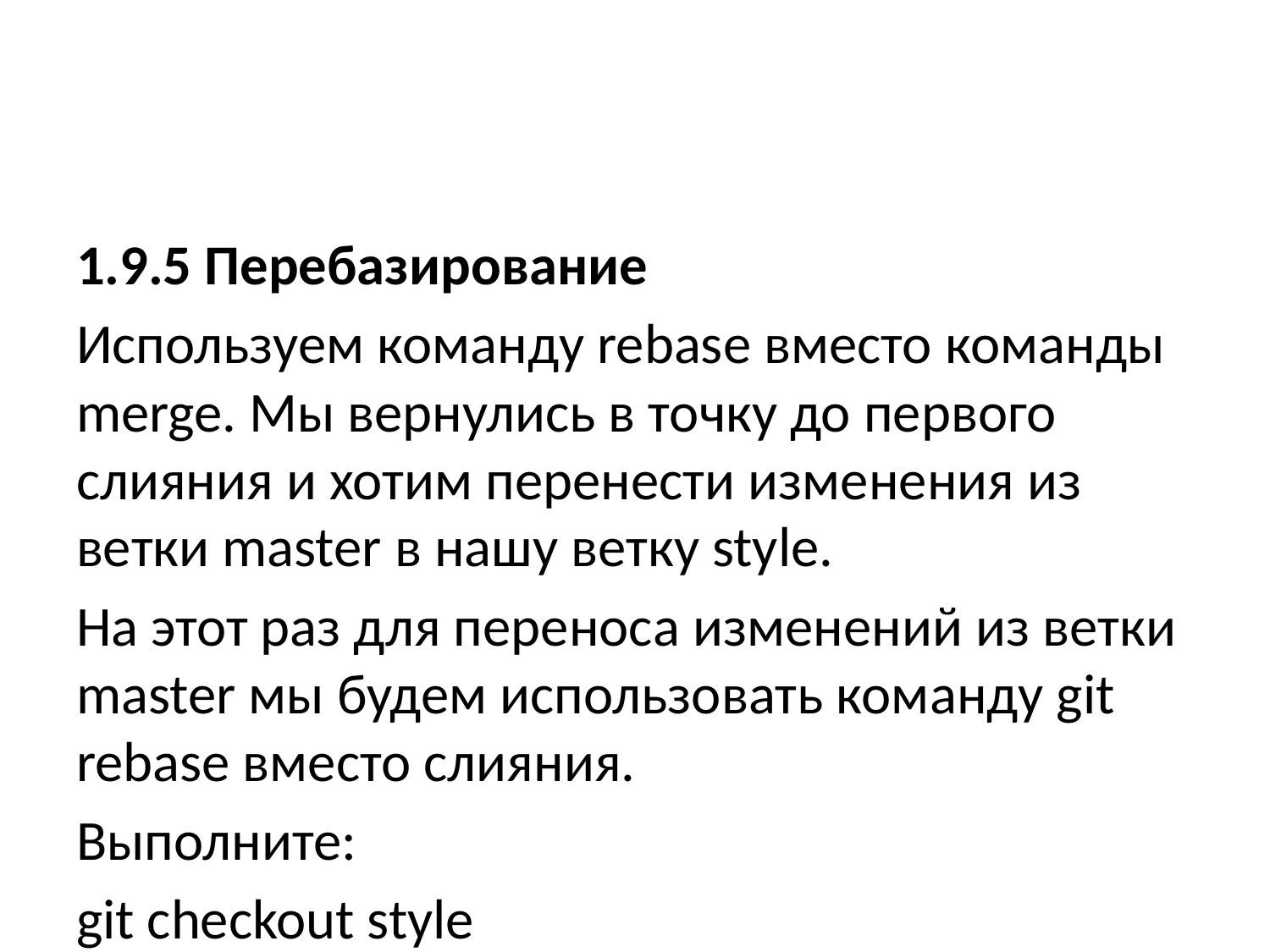

1.9.5 Перебазирование
Используем команду rebase вместо команды merge. Мы вернулись в точку до первого слияния и хотим перенести изменения из ветки master в нашу ветку style.
На этот раз для переноса изменений из ветки master мы будем использовать команду git rebase вместо слияния.
Выполните:
git checkout style
git rebase master
git log –graph